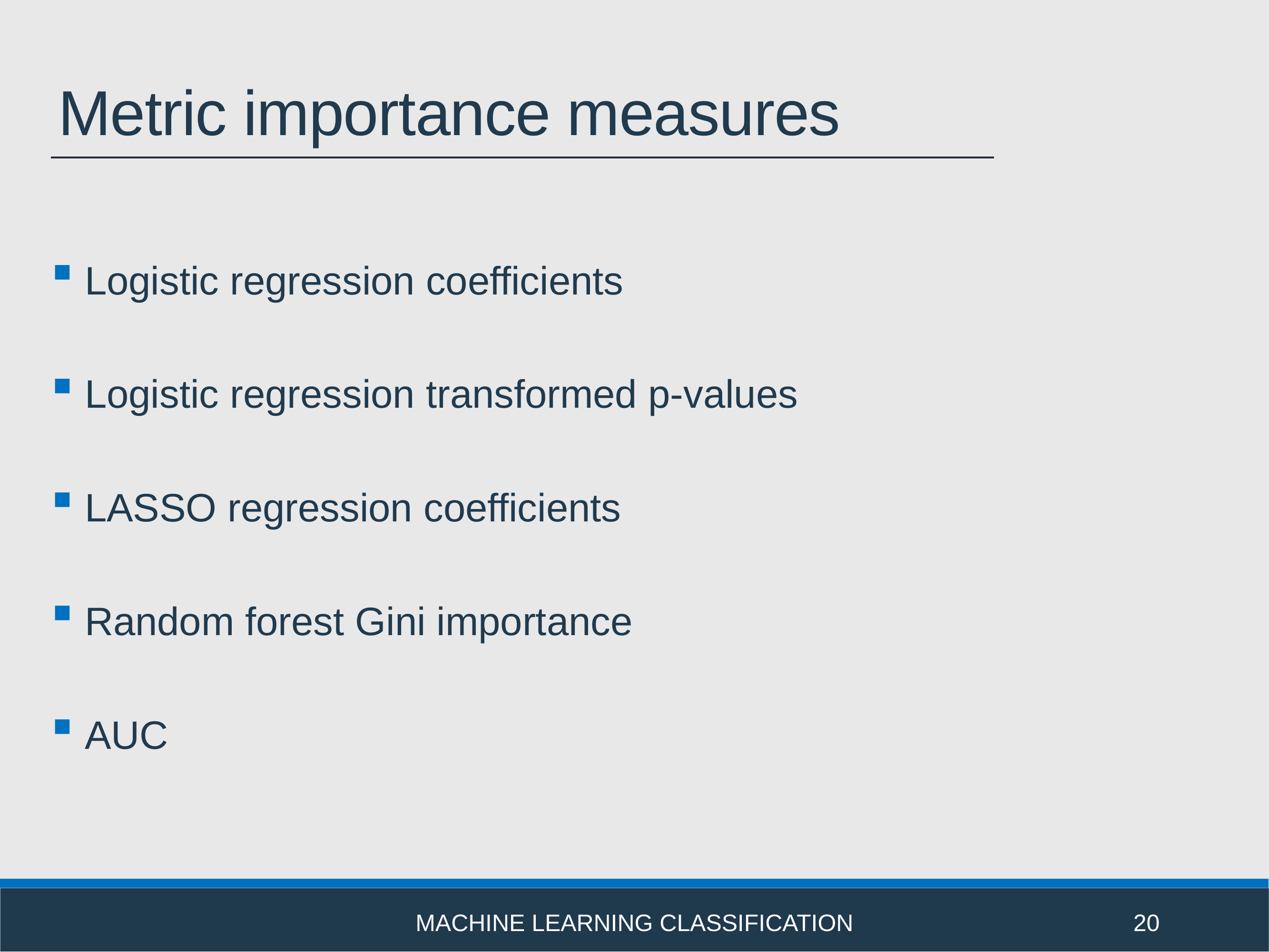

# Metric importance measures
 Logistic regression coefficients
 Logistic regression transformed p-values
 LASSO regression coefficients
 Random forest Gini importance
 AUC
Machine learning classification
20